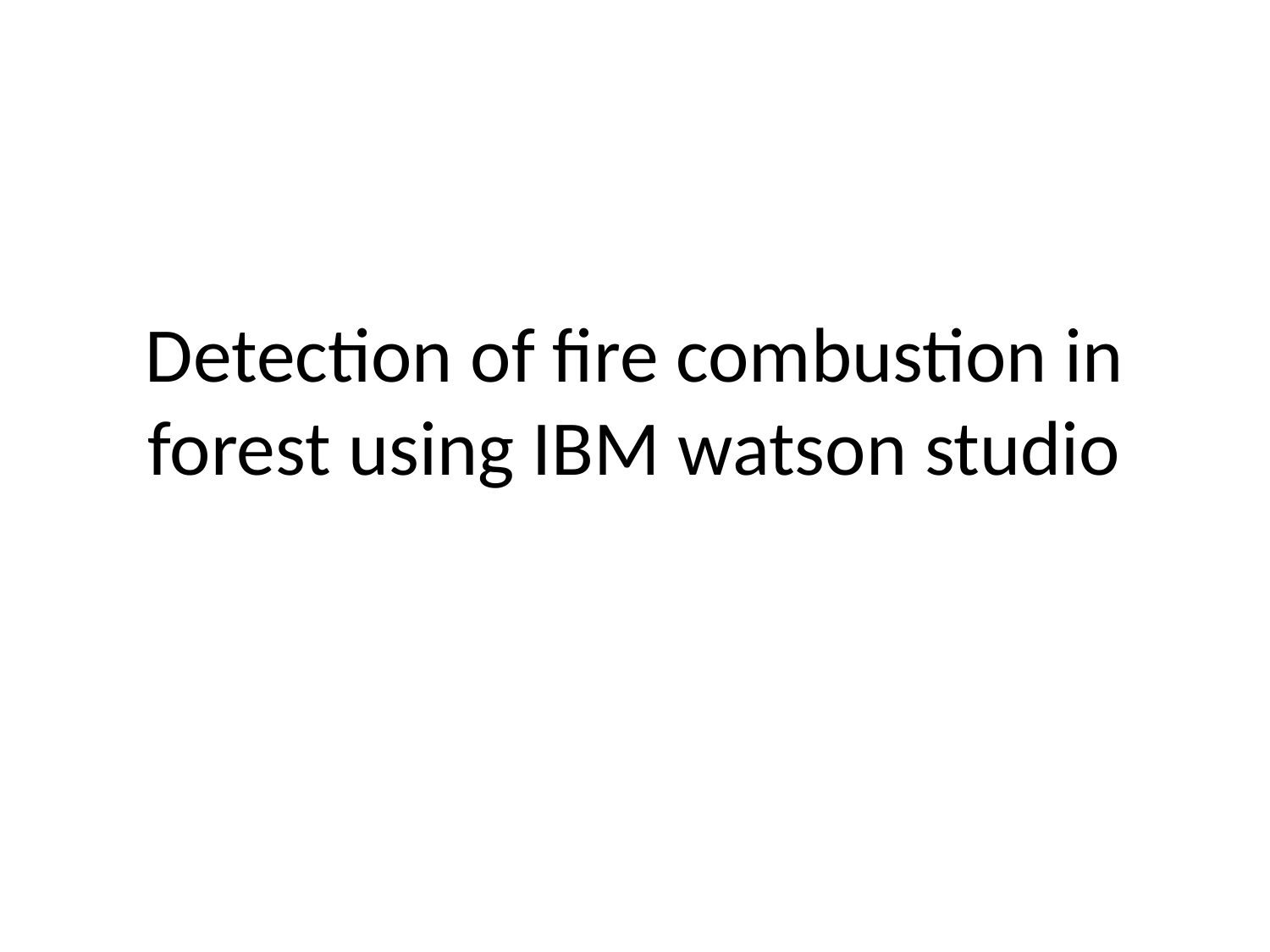

# Detection of fire combustion in forest using IBM watson studio